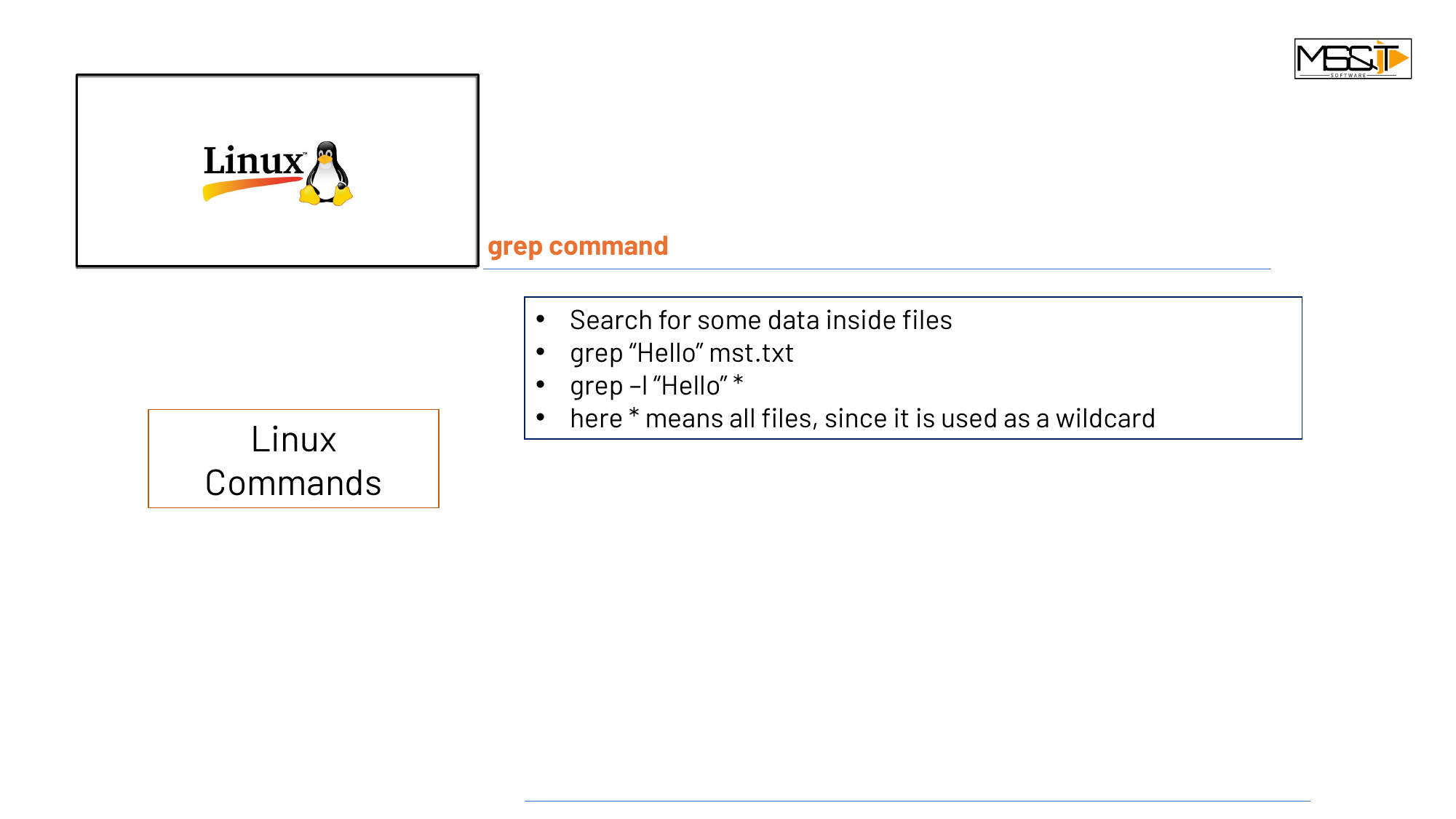

grep command
Search for some data inside files
grep “Hello” mst.txt
grep –l “Hello” *
here * means all files, since it is used as a wildcard
Linux Commands